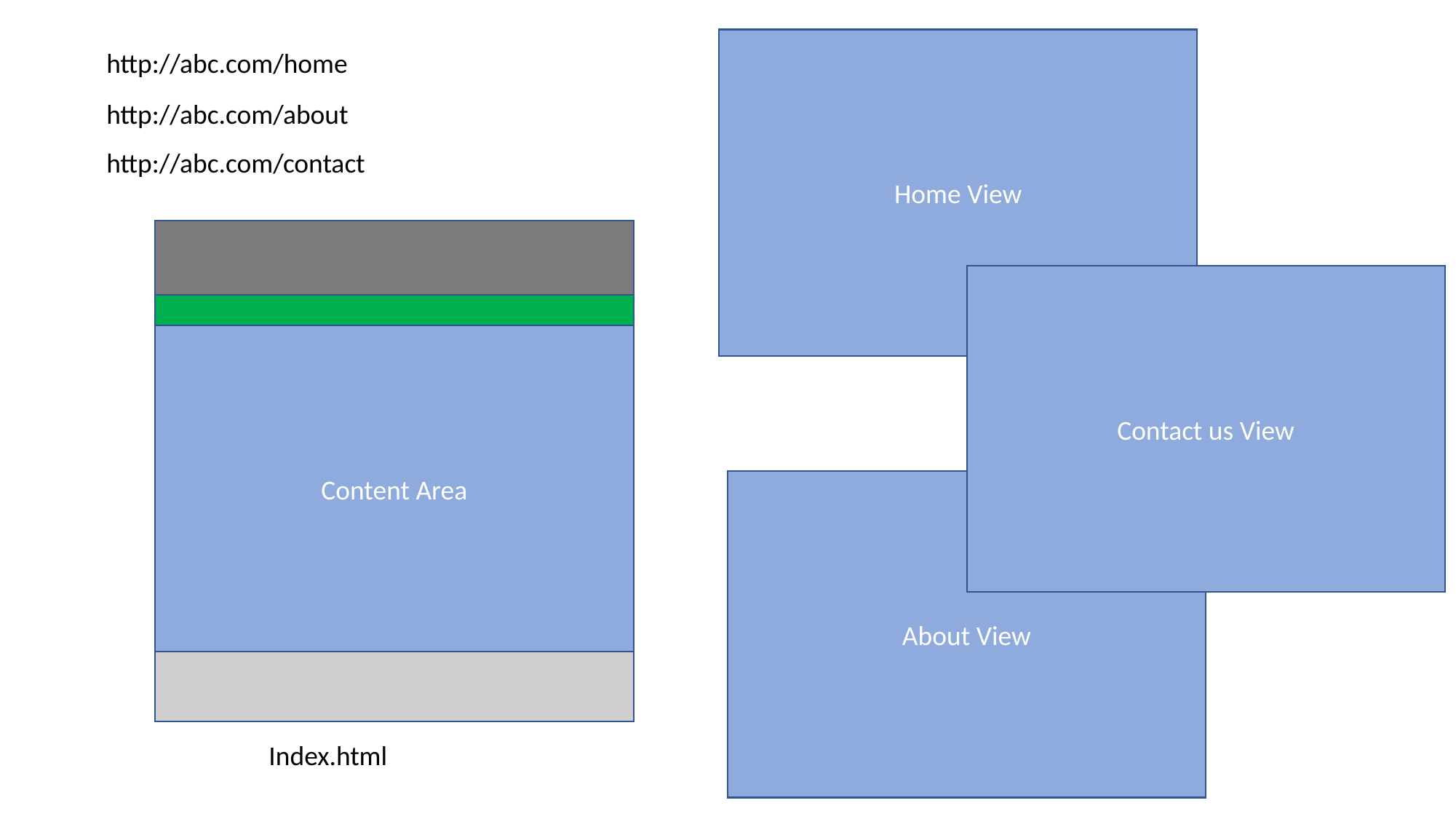

Home View
http://abc.com/home
http://abc.com/about
http://abc.com/contact

Contact us View

Content Area
About View

Index.html